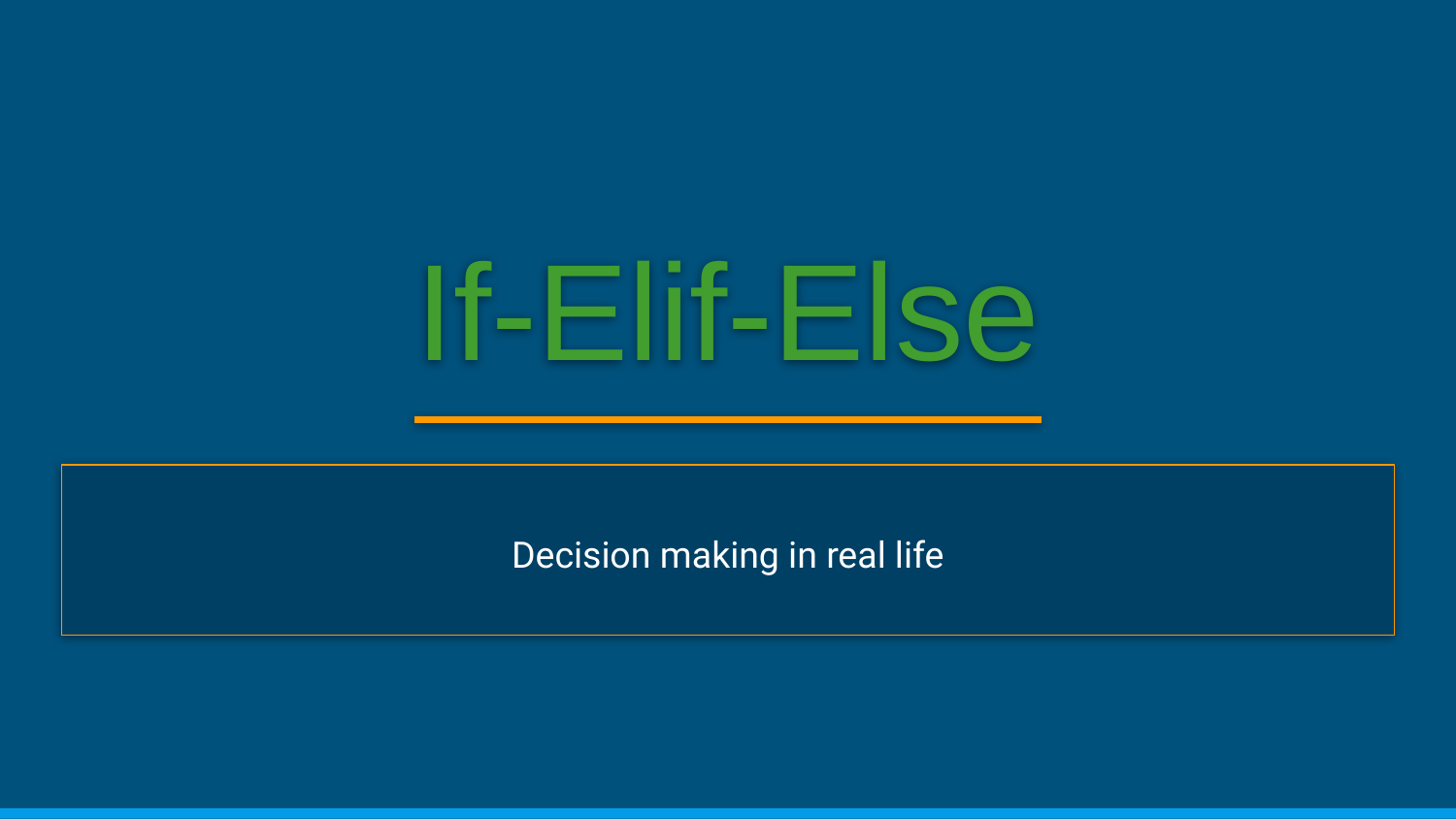

# If-Elif-Else
Decision making in real life